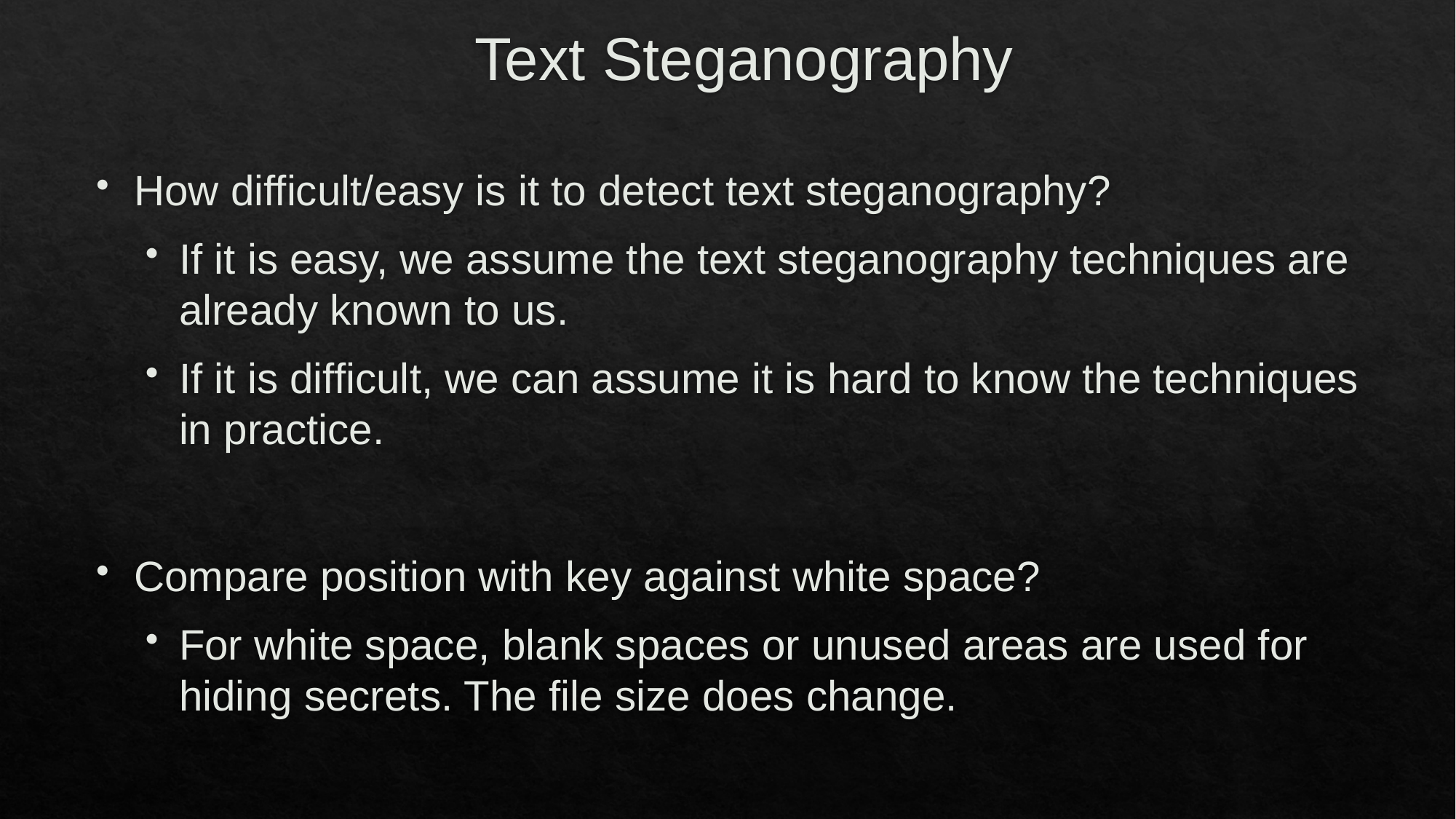

# Text Steganography
How difficult/easy is it to detect text steganography?
If it is easy, we assume the text steganography techniques are already known to us.
If it is difficult, we can assume it is hard to know the techniques in practice.

Compare position with key against white space?
For white space, blank spaces or unused areas are used for hiding secrets. The file size does change.